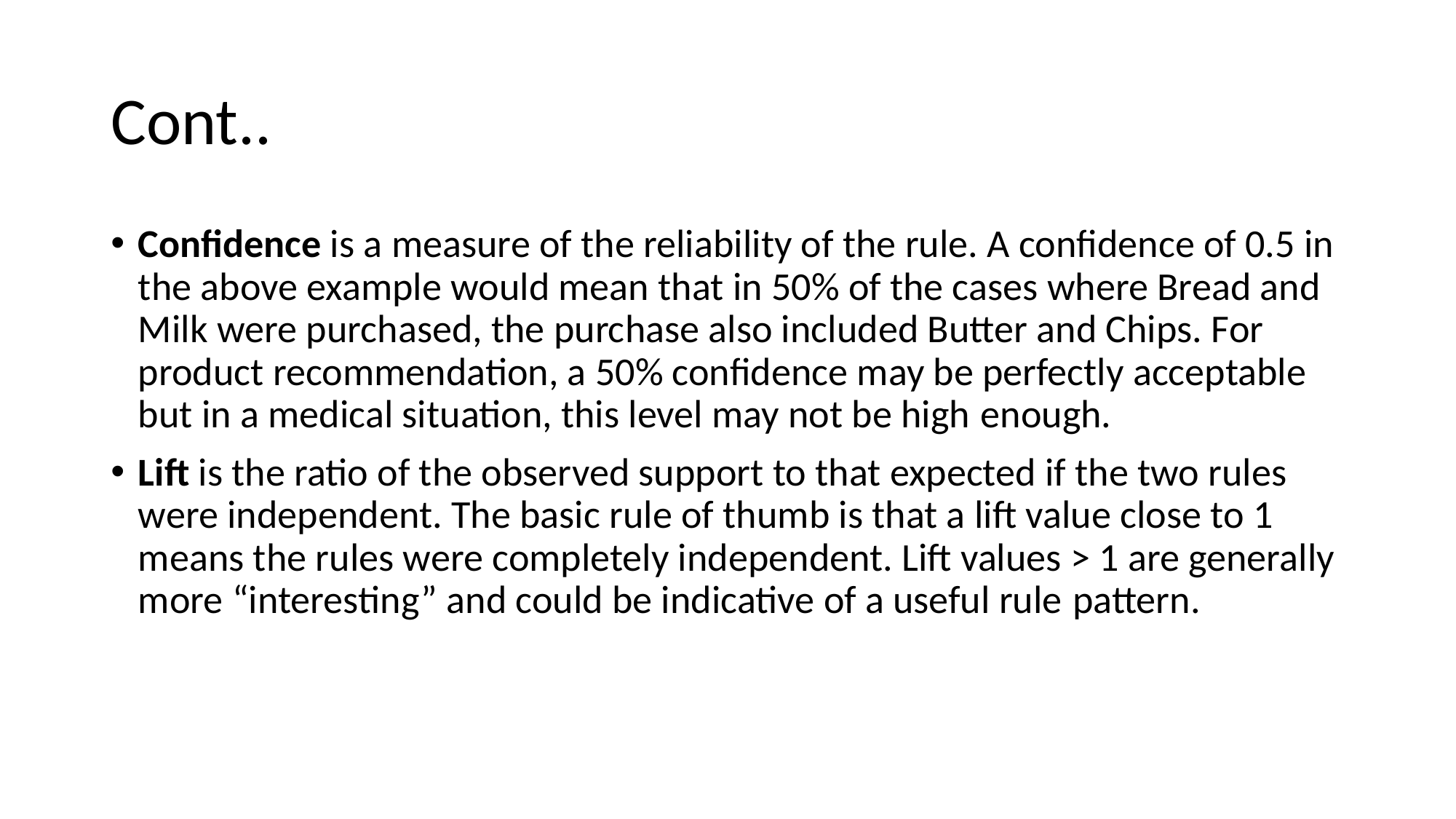

# Cont..
Confidence is a measure of the reliability of the rule. A confidence of 0.5 in the above example would mean that in 50% of the cases where Bread and Milk were purchased, the purchase also included Butter and Chips. For product recommendation, a 50% confidence may be perfectly acceptable but in a medical situation, this level may not be high enough.
Lift is the ratio of the observed support to that expected if the two rules were independent. The basic rule of thumb is that a lift value close to 1 means the rules were completely independent. Lift values > 1 are generally more “interesting” and could be indicative of a useful rule pattern.